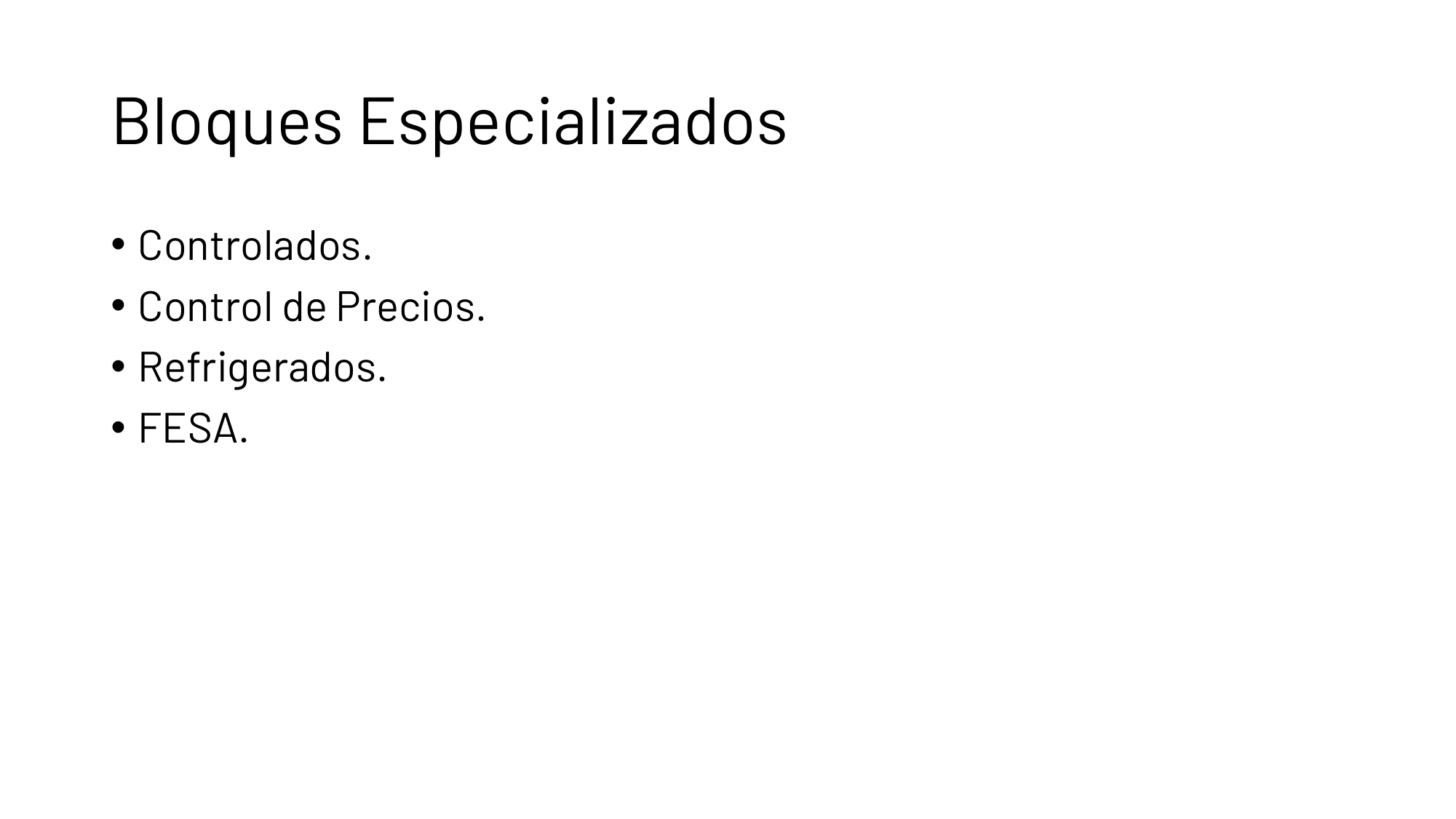

# Bloques Especializados
Controlados.
Control de Precios.
Refrigerados.
FESA.